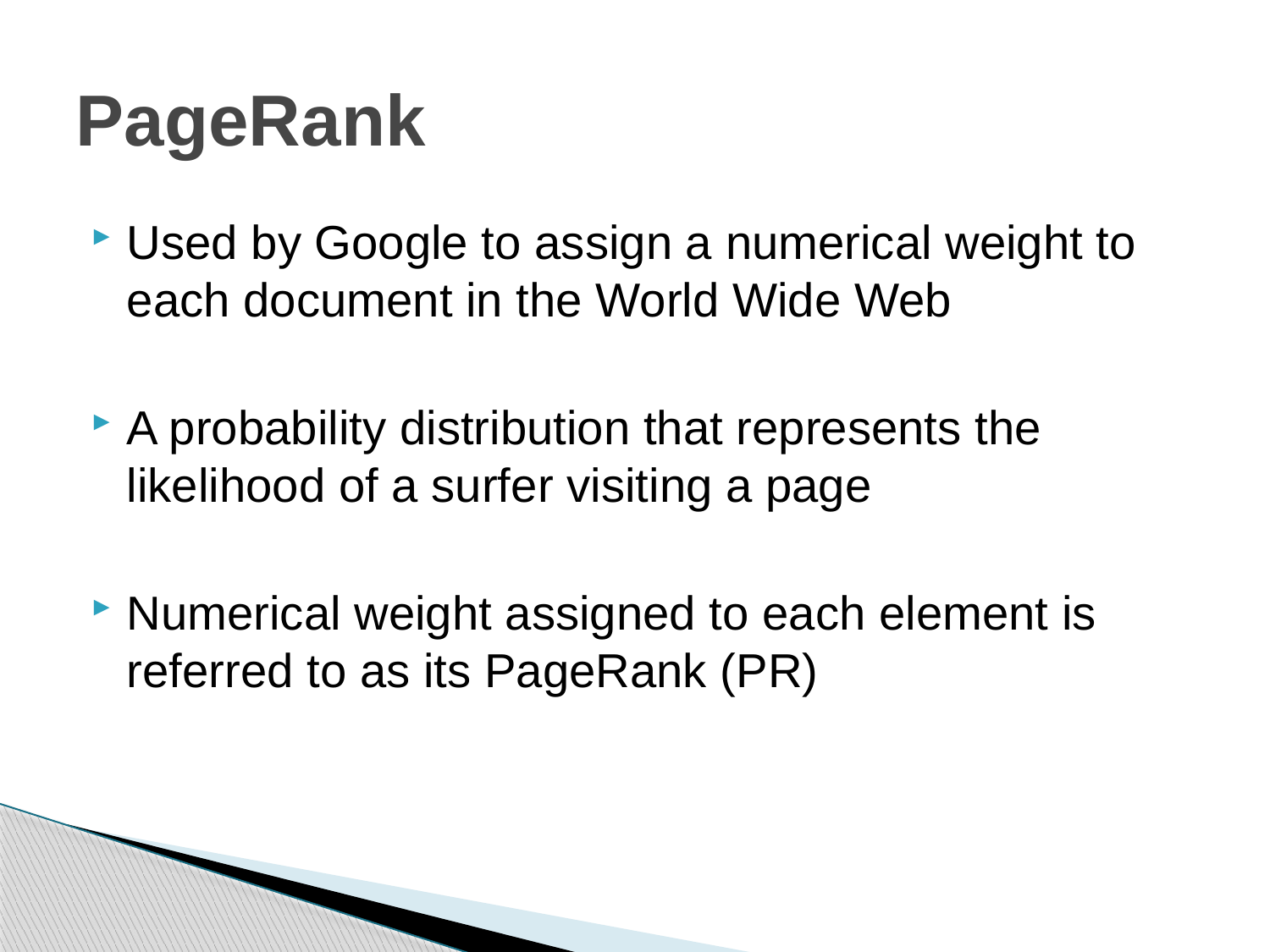

# PageRank
Used by Google to assign a numerical weight to each document in the World Wide Web

A probability distribution that represents the likelihood of a surfer visiting a page

Numerical weight assigned to each element is referred to as its PageRank (PR)